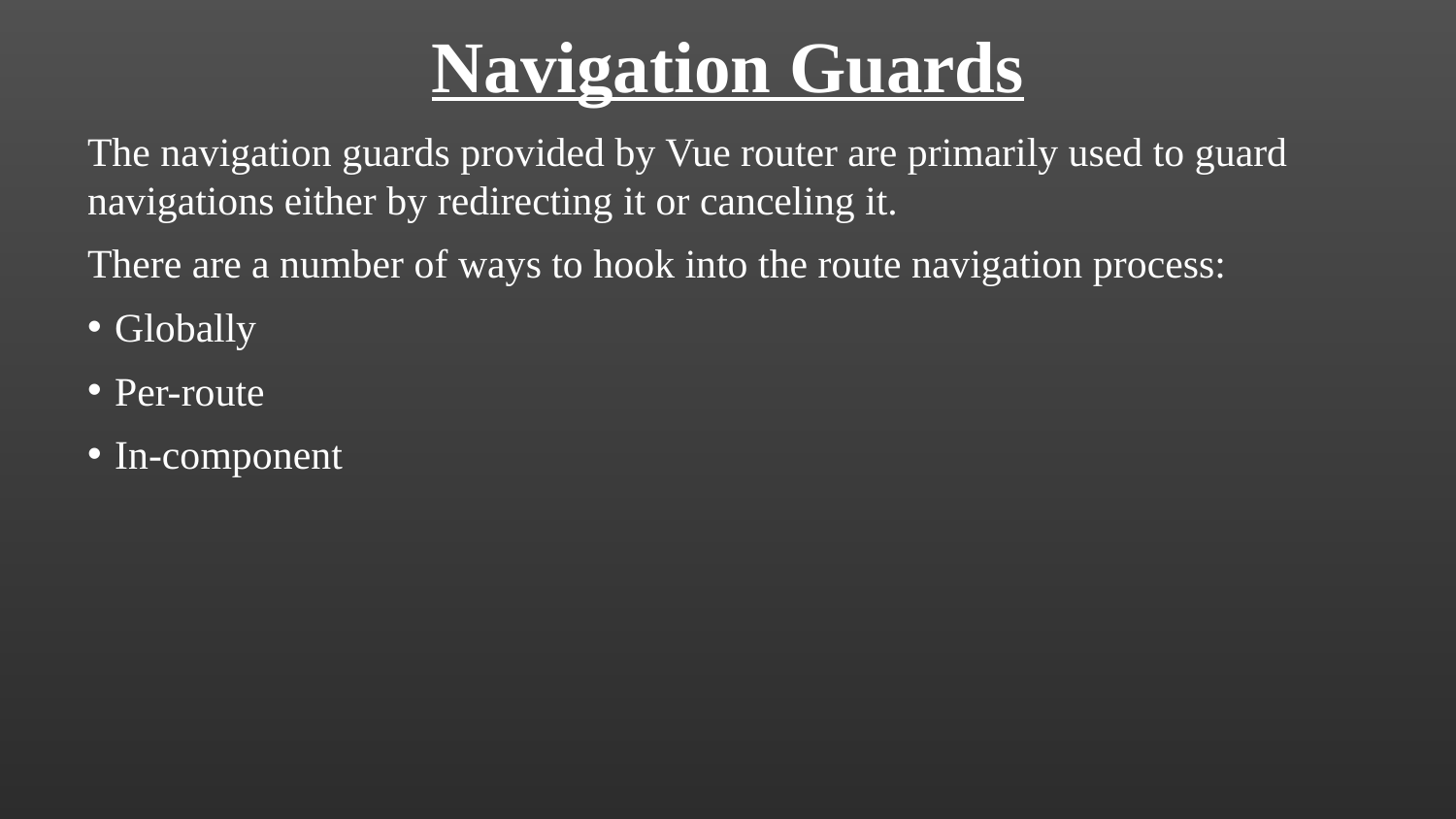

Navigation Guards
The navigation guards provided by Vue router are primarily used to guard navigations either by redirecting it or canceling it.
There are a number of ways to hook into the route navigation process:
Globally
Per-route
In-component